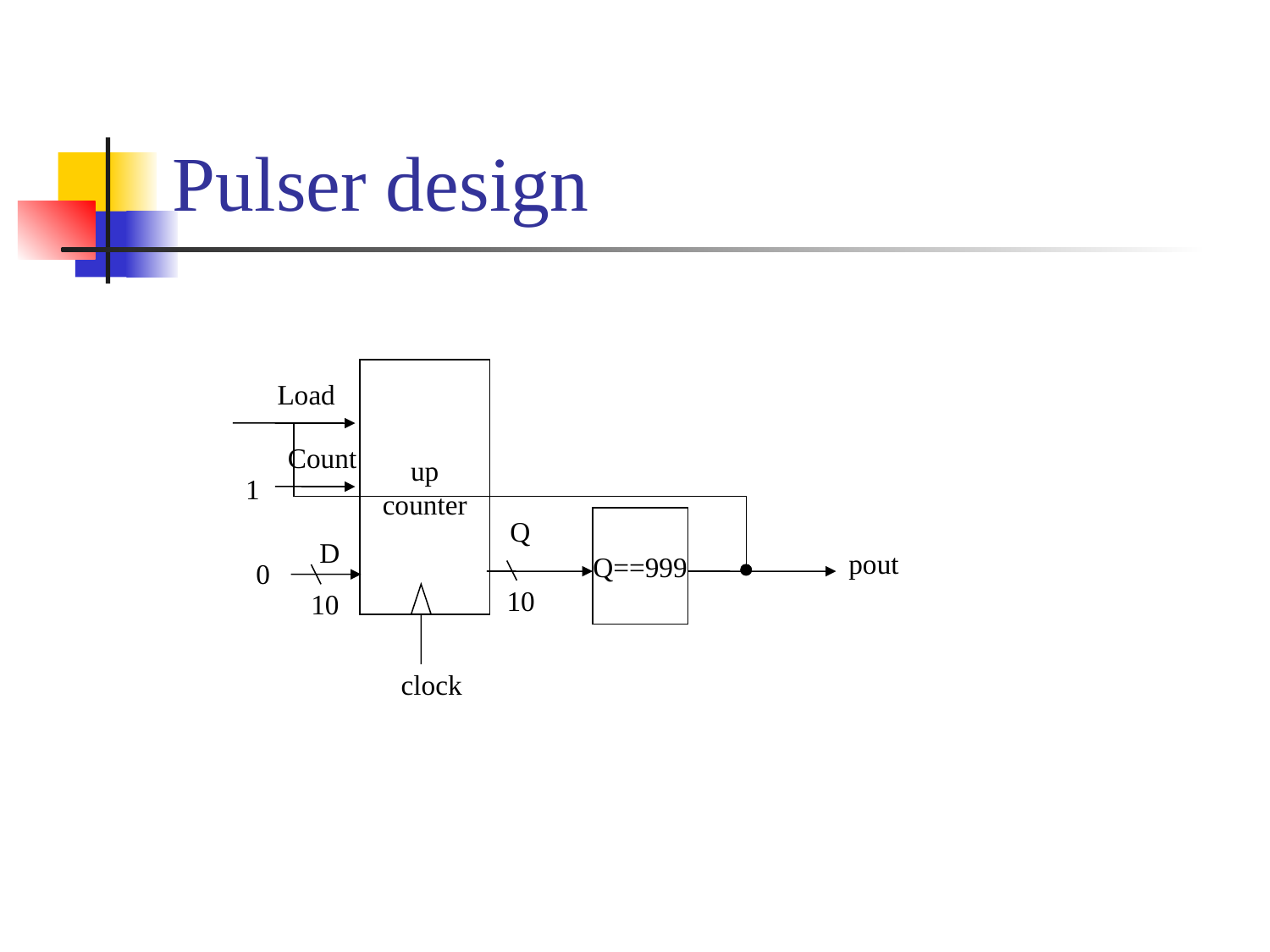

# Pulser design
up
counter
Load

Count
1

Q
Q==999
D
pout
0

10

10

clock